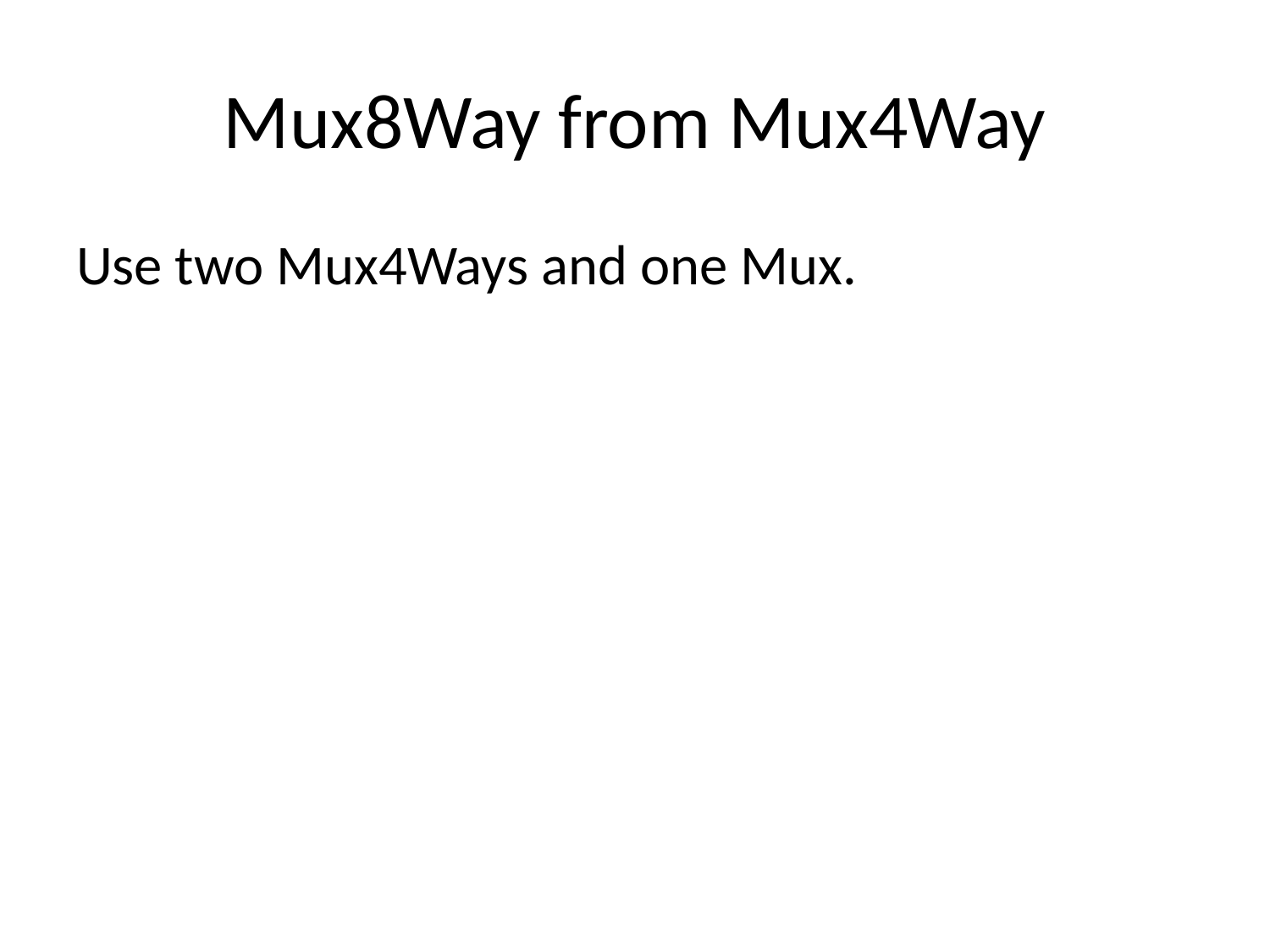

# Mux8Way from Mux4Way
Use two Mux4Ways and one Mux.